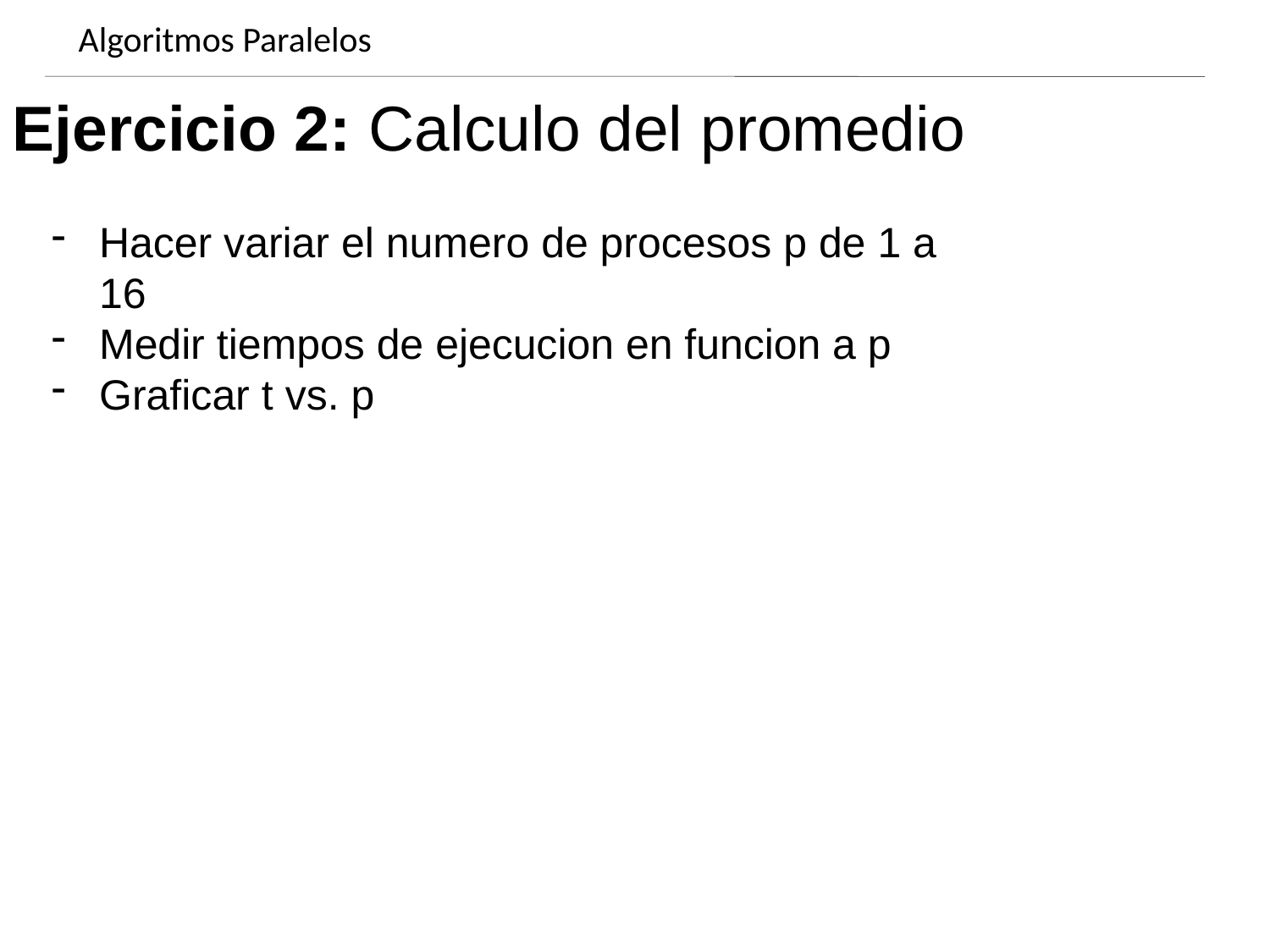

Algoritmos Paralelos
Dynamics of growing SMBHs in galaxy cores

Ejercicio 2: Calculo del promedio
Hacer variar el numero de procesos p de 1 a 16
Medir tiempos de ejecucion en funcion a p
Graficar t vs. p